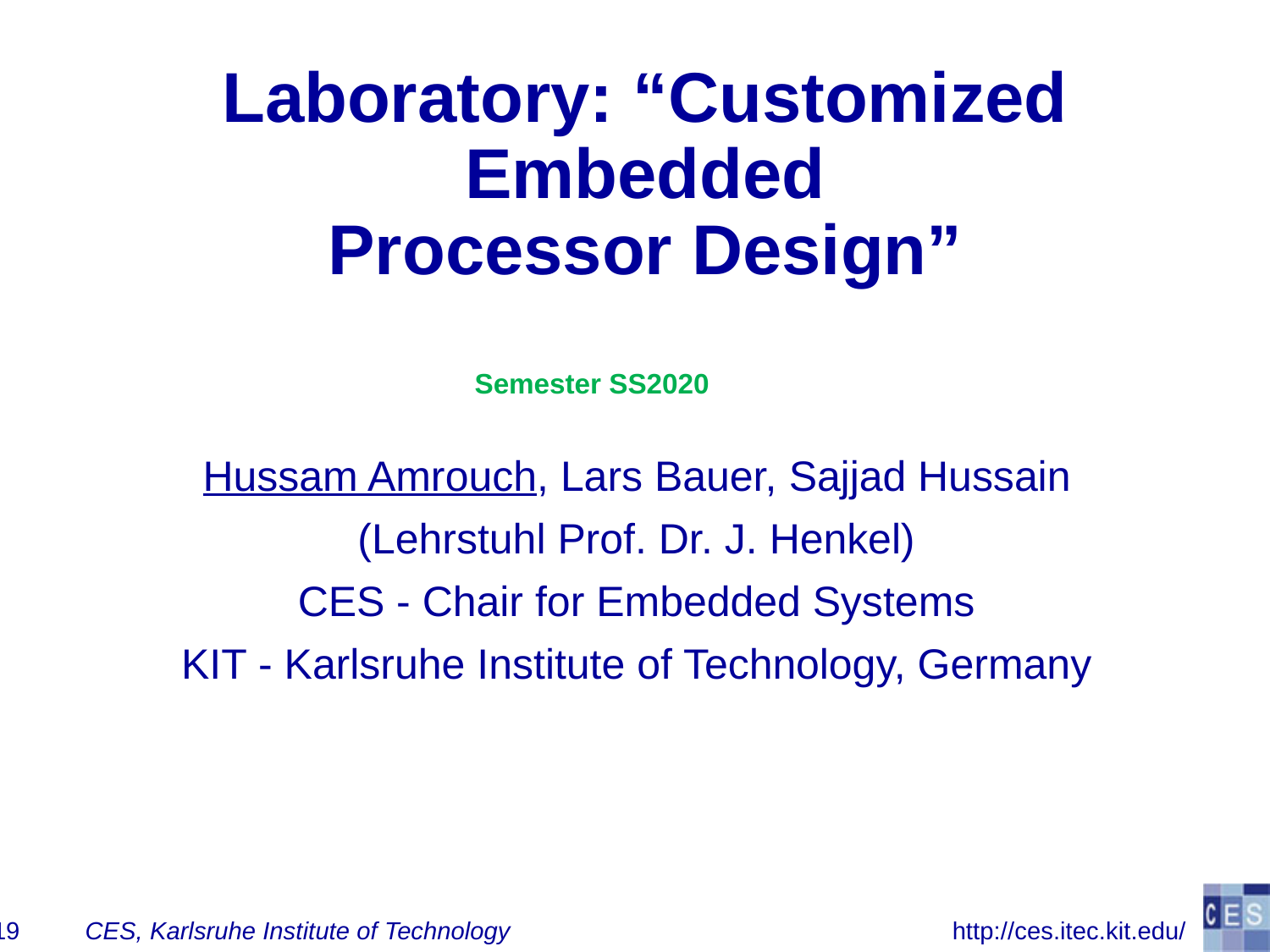

# Laboratory: “Customized Embedded Processor Design”
Semester SS2020
Hussam Amrouch, Lars Bauer, Sajjad Hussain
(Lehrstuhl Prof. Dr. J. Henkel)
CES - Chair for Embedded Systems
KIT - Karlsruhe Institute of Technology, Germany